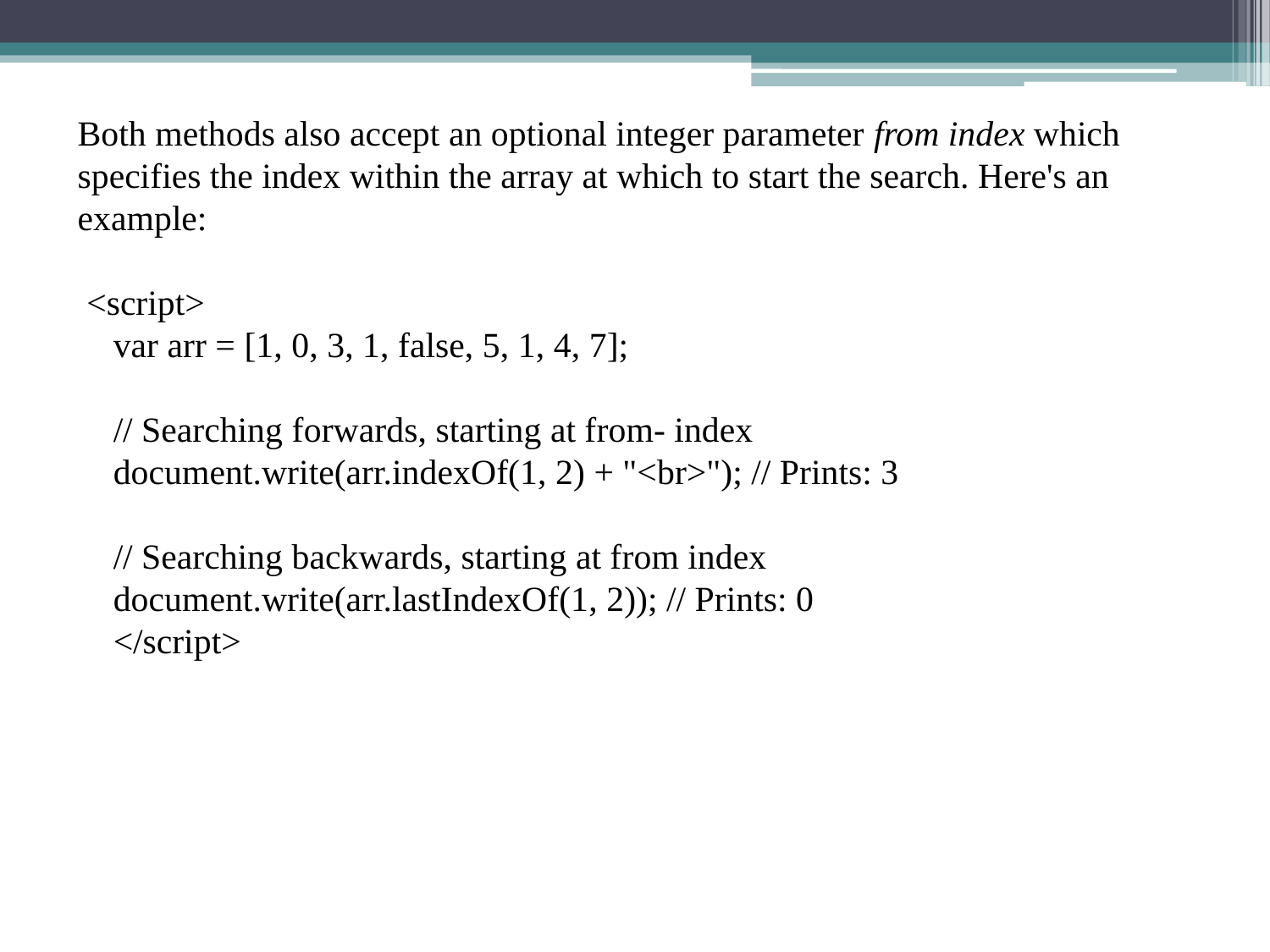

Both methods also accept an optional integer parameter from index which specifies the index within the array at which to start the search. Here's an example:
 <script>
    var arr = [1, 0, 3, 1, false, 5, 1, 4, 7];

    // Searching forwards, starting at from- index
    document.write(arr.indexOf(1, 2) + "<br>"); // Prints: 3

    // Searching backwards, starting at from index
    document.write(arr.lastIndexOf(1, 2)); // Prints: 0
    </script>